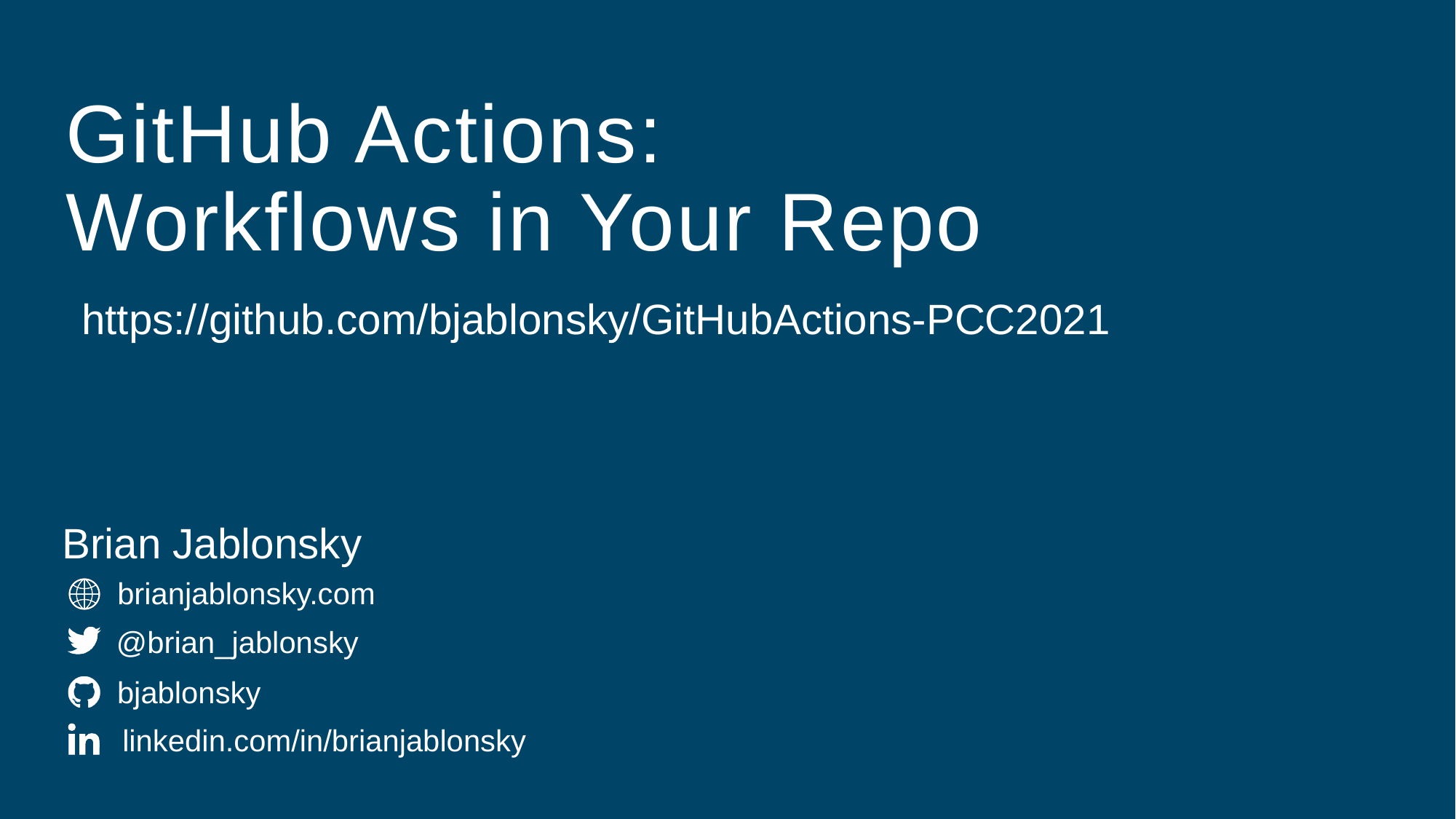

# GitHub Actions: Workflows in Your Repo
https://github.com/bjablonsky/GitHubActions-PCC2021